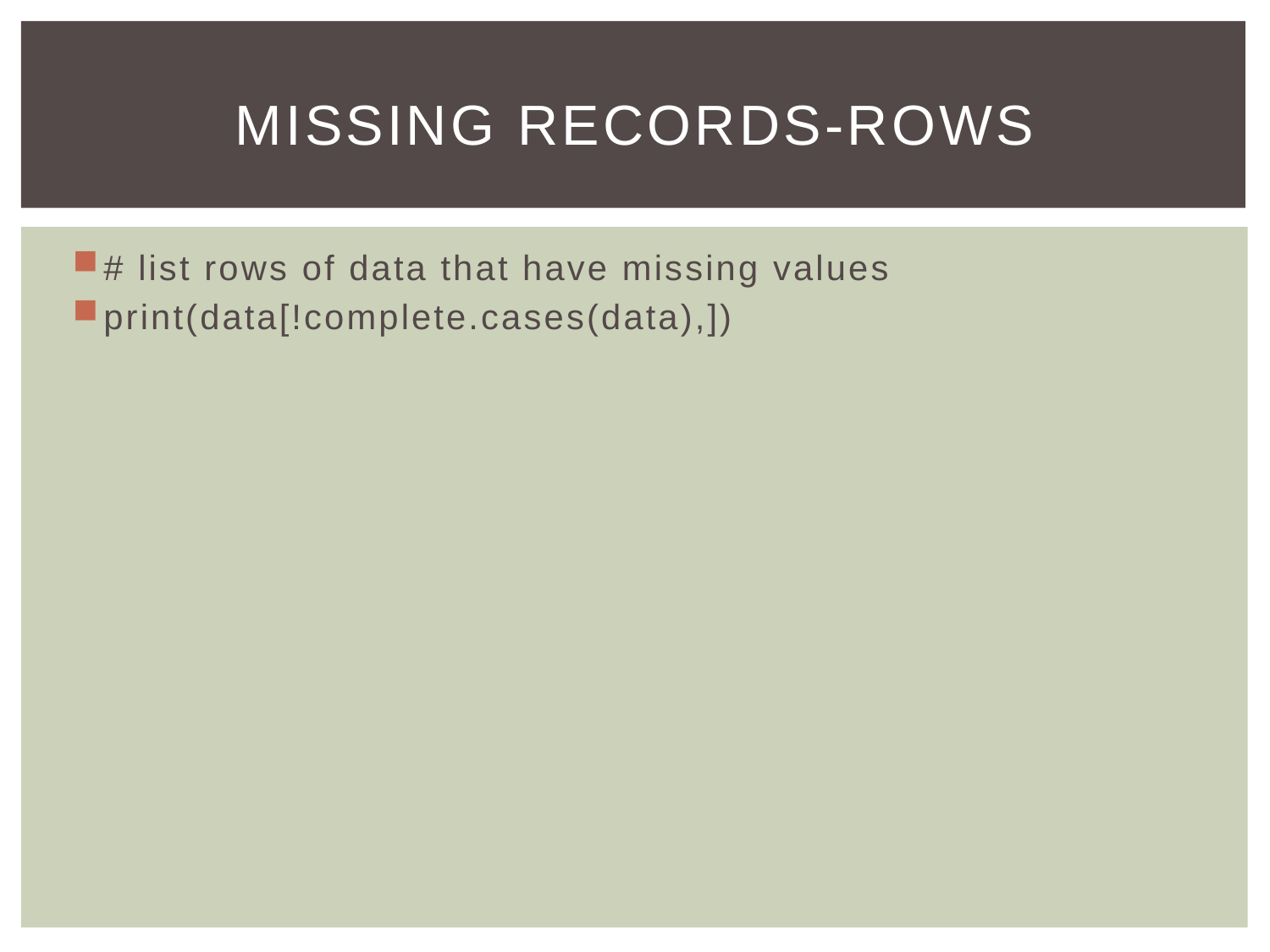

# Missing Records-Rows
# list rows of data that have missing values
print(data[!complete.cases(data),])